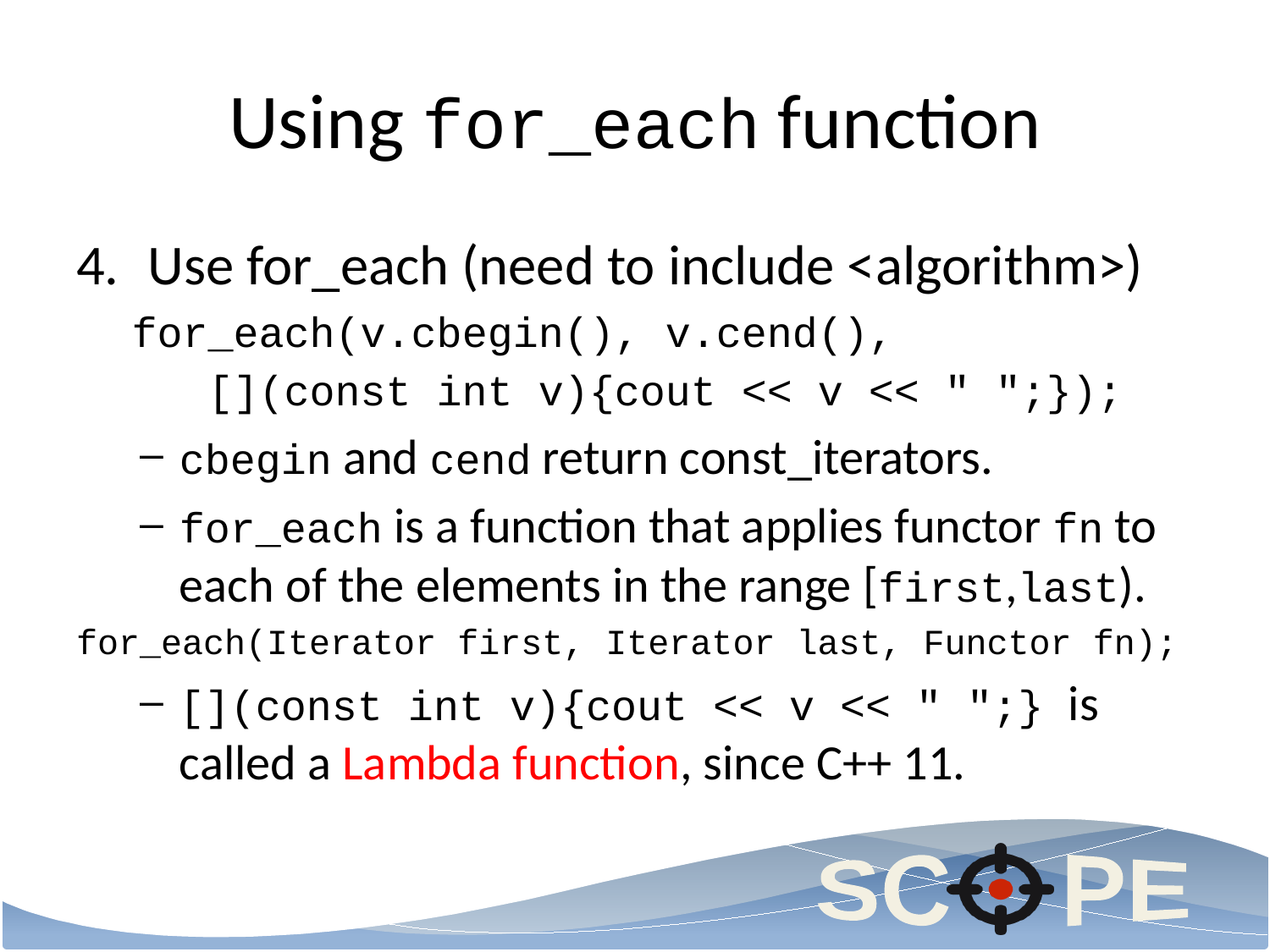

# Using for_each function
Use for_each (need to include <algorithm>)
for_each(v.cbegin(), v.cend(),
   [](const int v){cout << v << " ";});
cbegin and cend return const_iterators.
for_each is a function that applies functor fn to each of the elements in the range [first,last).
for_each(Iterator first, Iterator last, Functor fn);
[](const int v){cout << v << " ";} is called a Lambda function, since C++ 11.